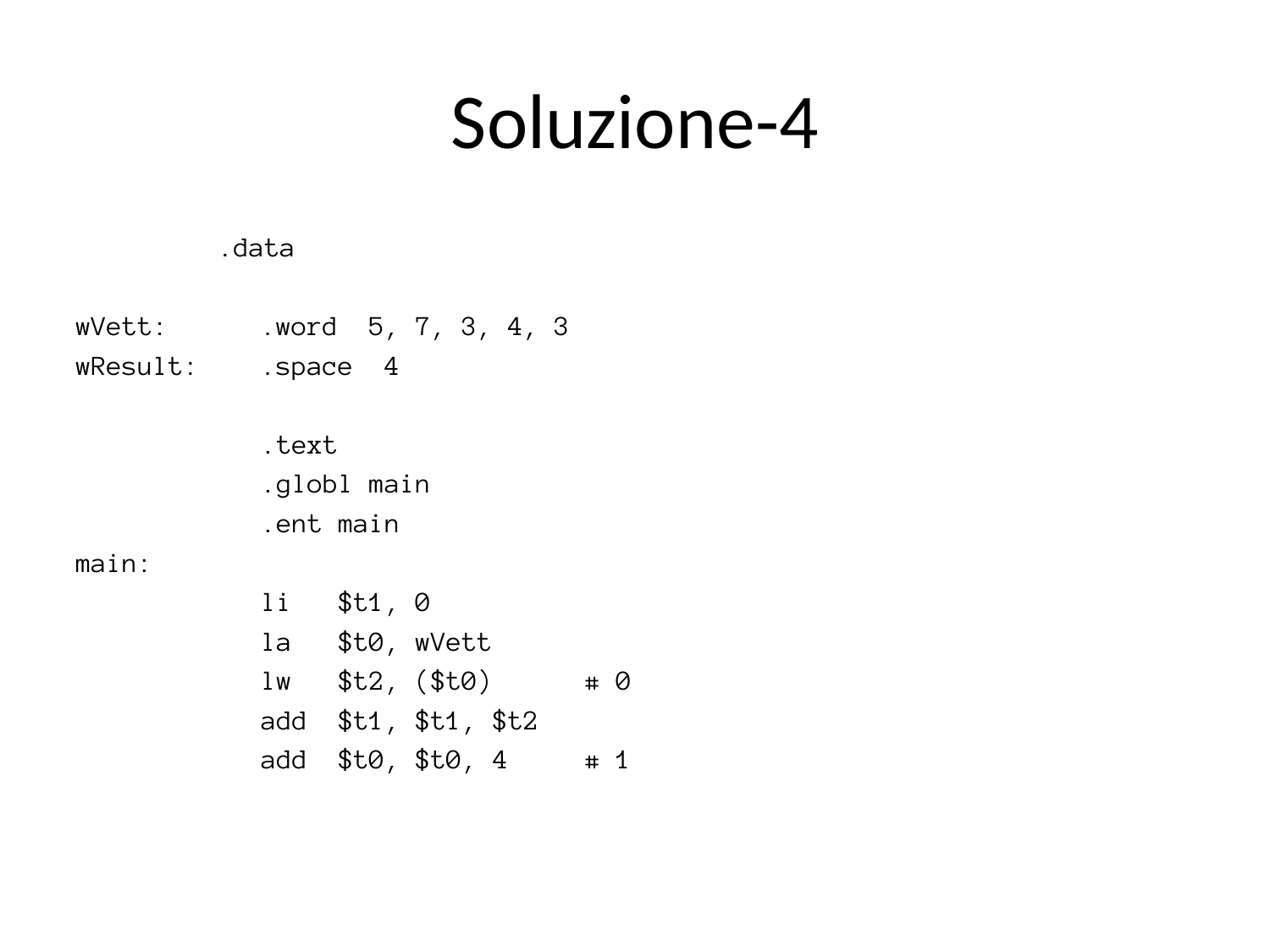

# Soluzione-4
	 .data

wVett:      .word  5, 7, 3, 4, 3
wResult:    .space  4

            .text
            .globl main
            .ent main
main:
            li   $t1, 0
            la   $t0, wVett
            lw   $t2, ($t0)      # 0
            add  $t1, $t1, $t2
            add  $t0, $t0, 4     # 1